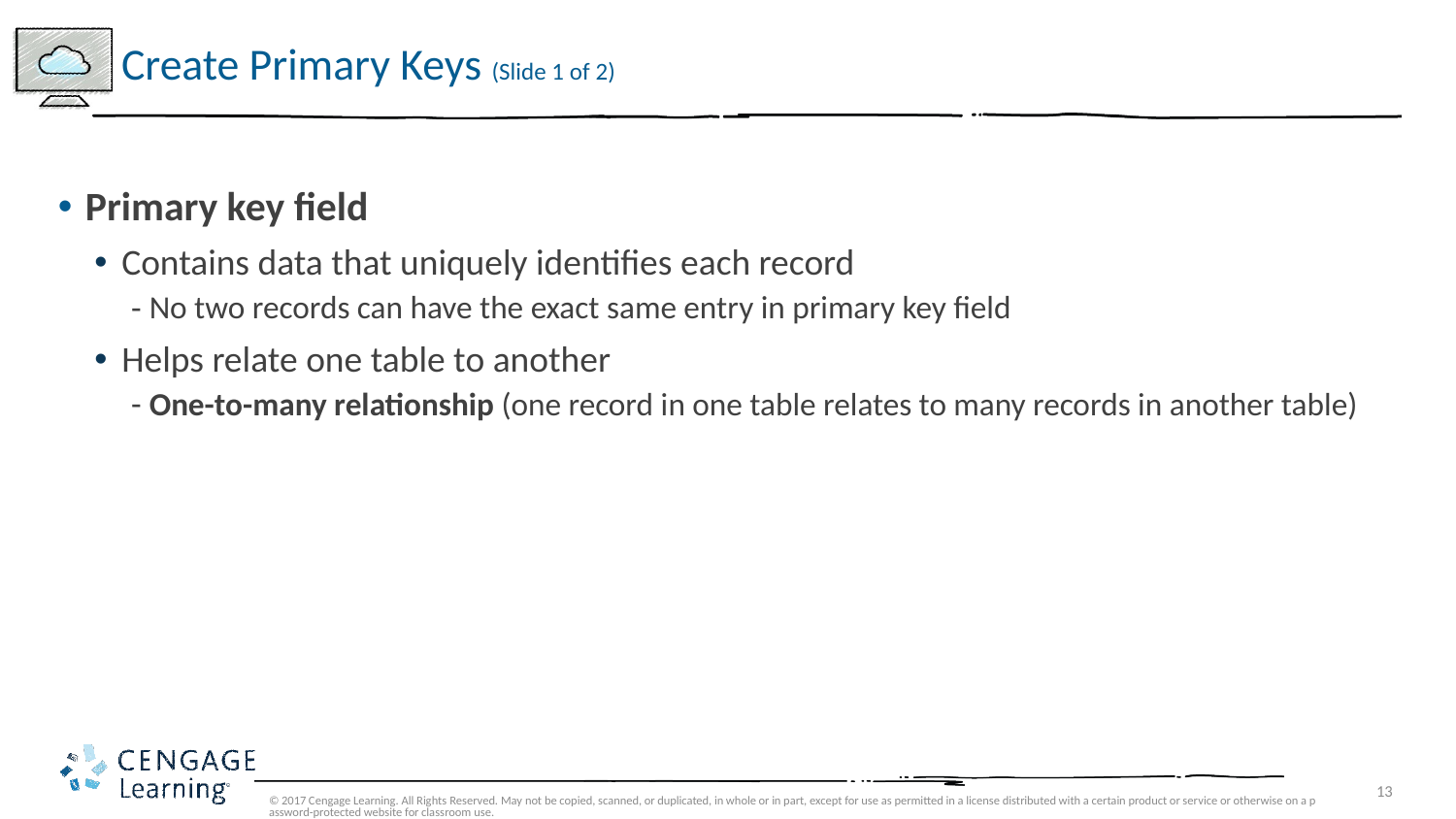

# Create Primary Keys (Slide 1 of 2)
Primary key field
Contains data that uniquely identifies each record
No two records can have the exact same entry in primary key field
Helps relate one table to another
One-to-many relationship (one record in one table relates to many records in another table)

© 2017 Cengage Learning. All Rights Reserved. May not be copied, scanned, or duplicated, in whole or in part, except for use as permitted in a license distributed with a certain product or service or otherwise on a password-protected website for classroom use.